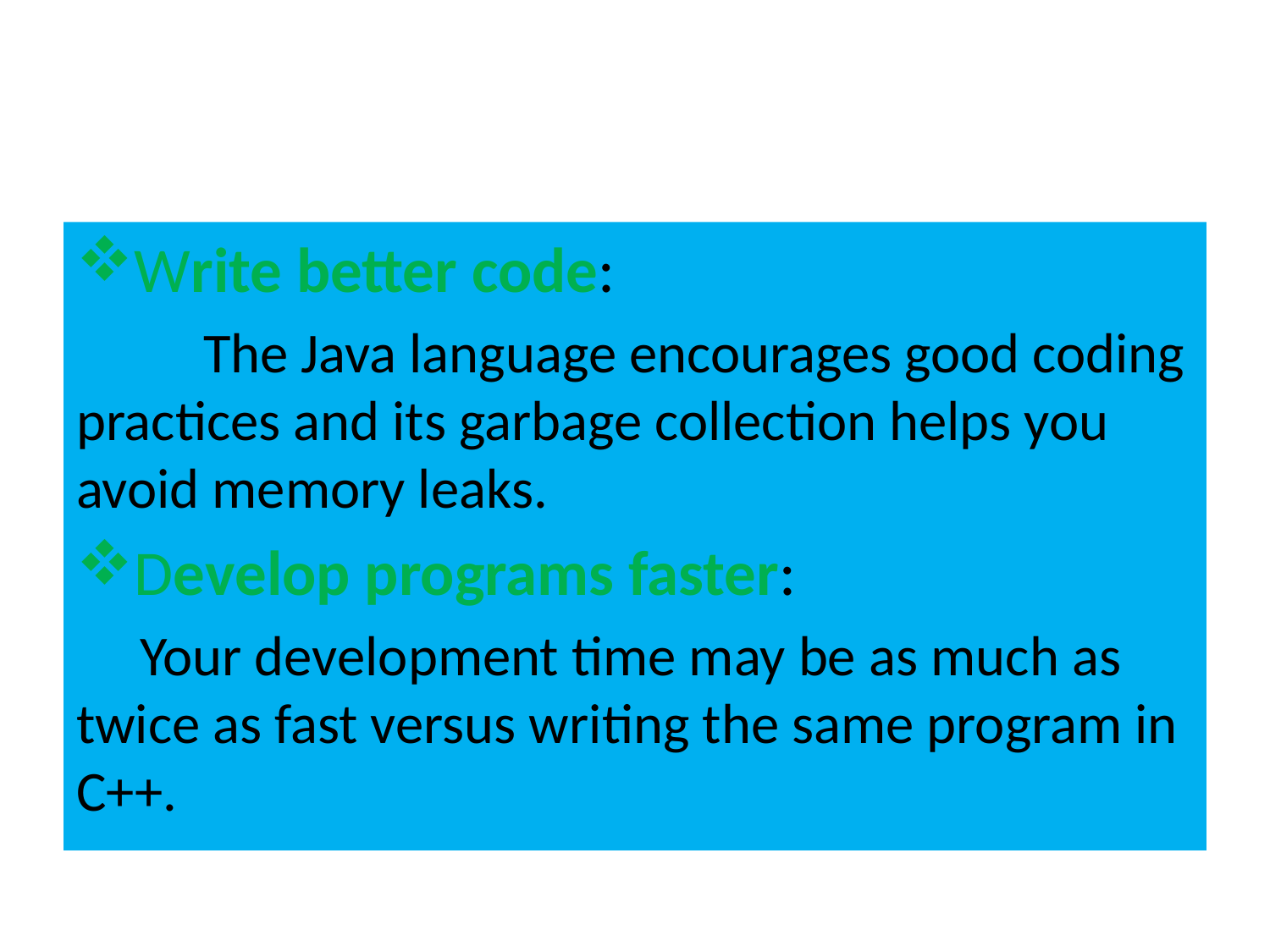

#
Write better code:
          The Java language encourages good coding practices and its garbage collection helps you avoid memory leaks.
Develop programs faster:
     Your development time may be as much as twice as fast versus writing the same program in C++.